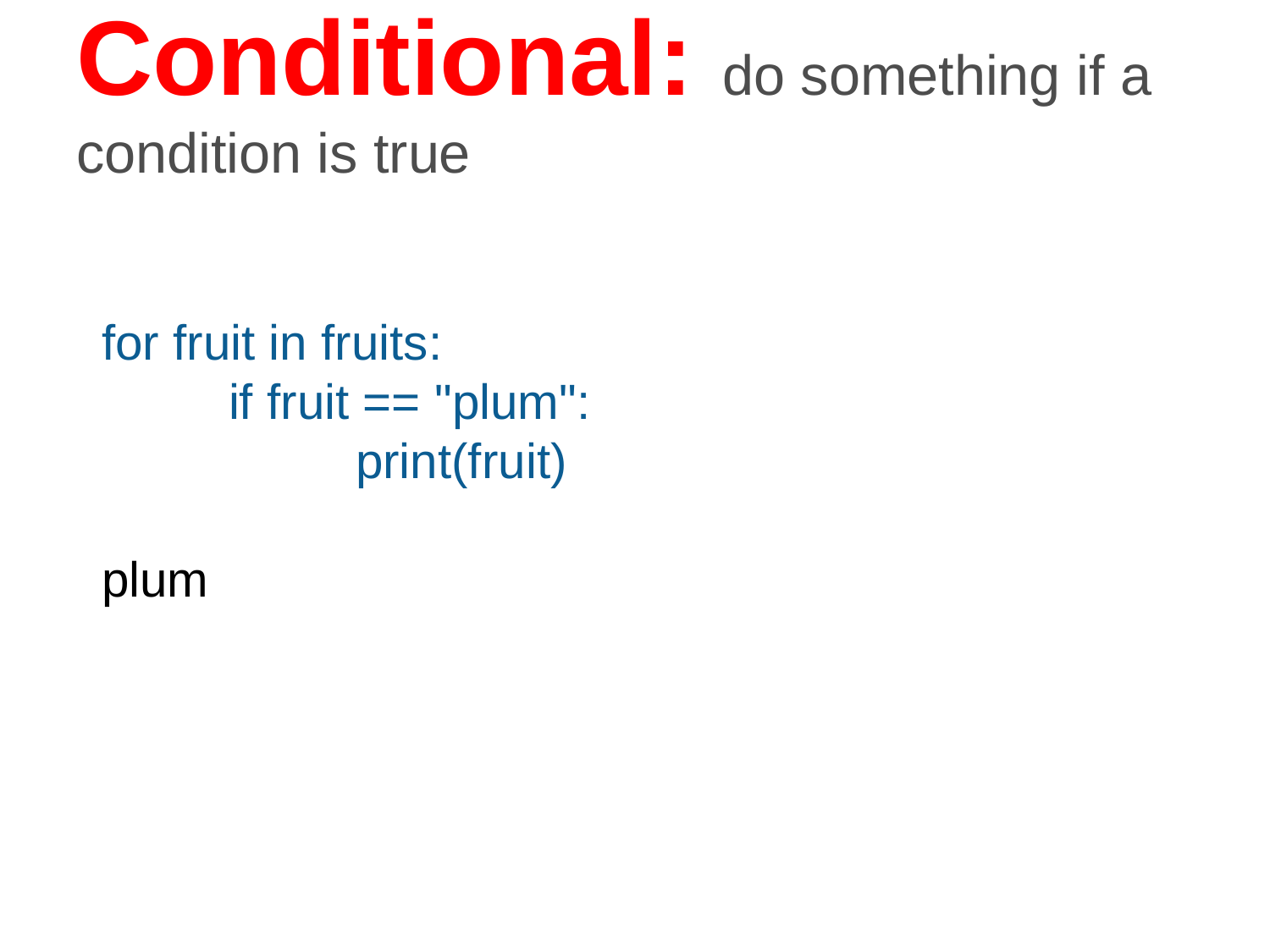

# Conditional: do something if a condition is true
for fruit in fruits:
	if fruit == "plum":
		print(fruit)

plum